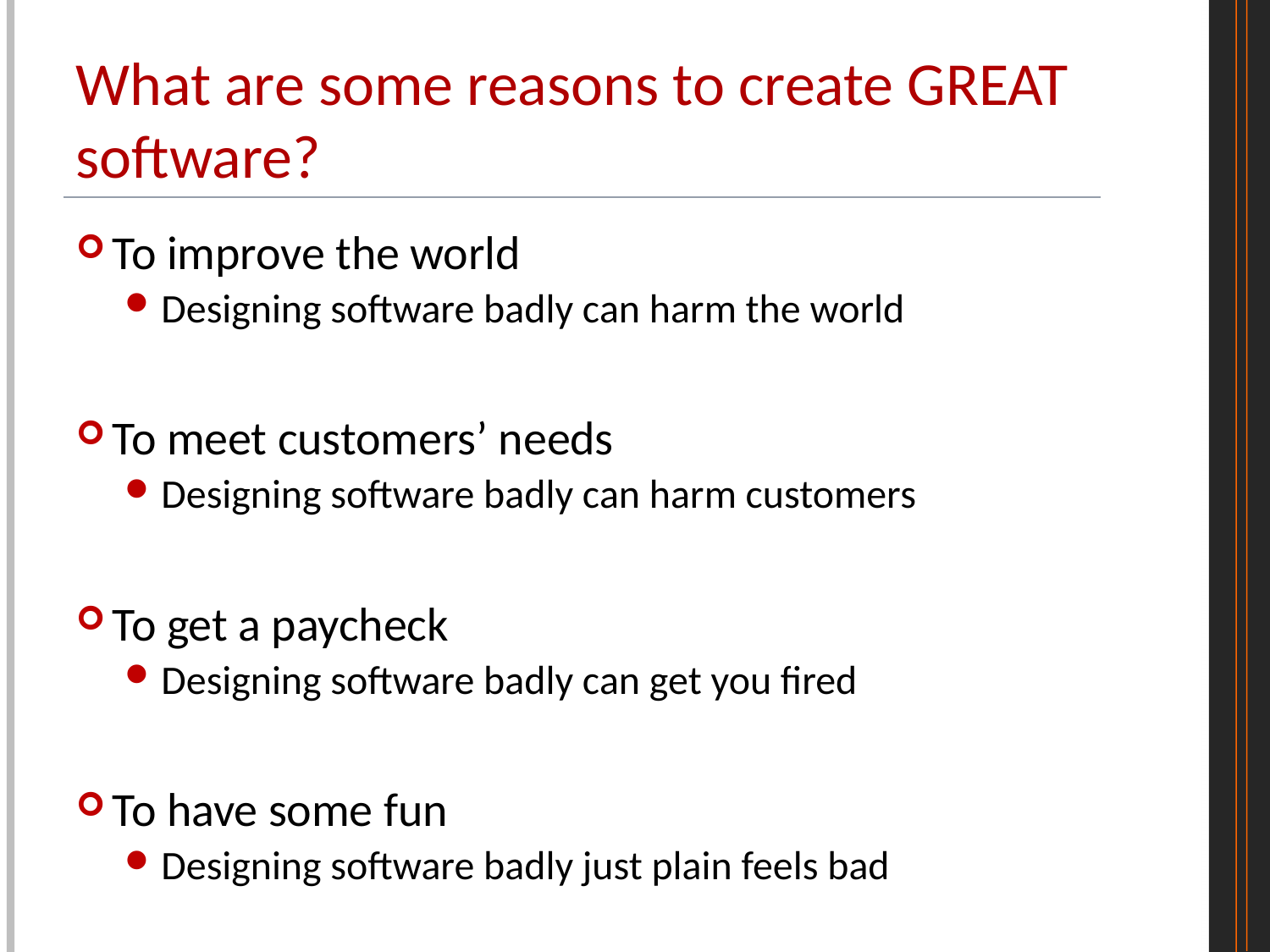

# What are some reasons to create GREAT software?
To improve the world
Designing software badly can harm the world

To meet customers’ needs
Designing software badly can harm customers

To get a paycheck
Designing software badly can get you fired

To have some fun
Designing software badly just plain feels bad